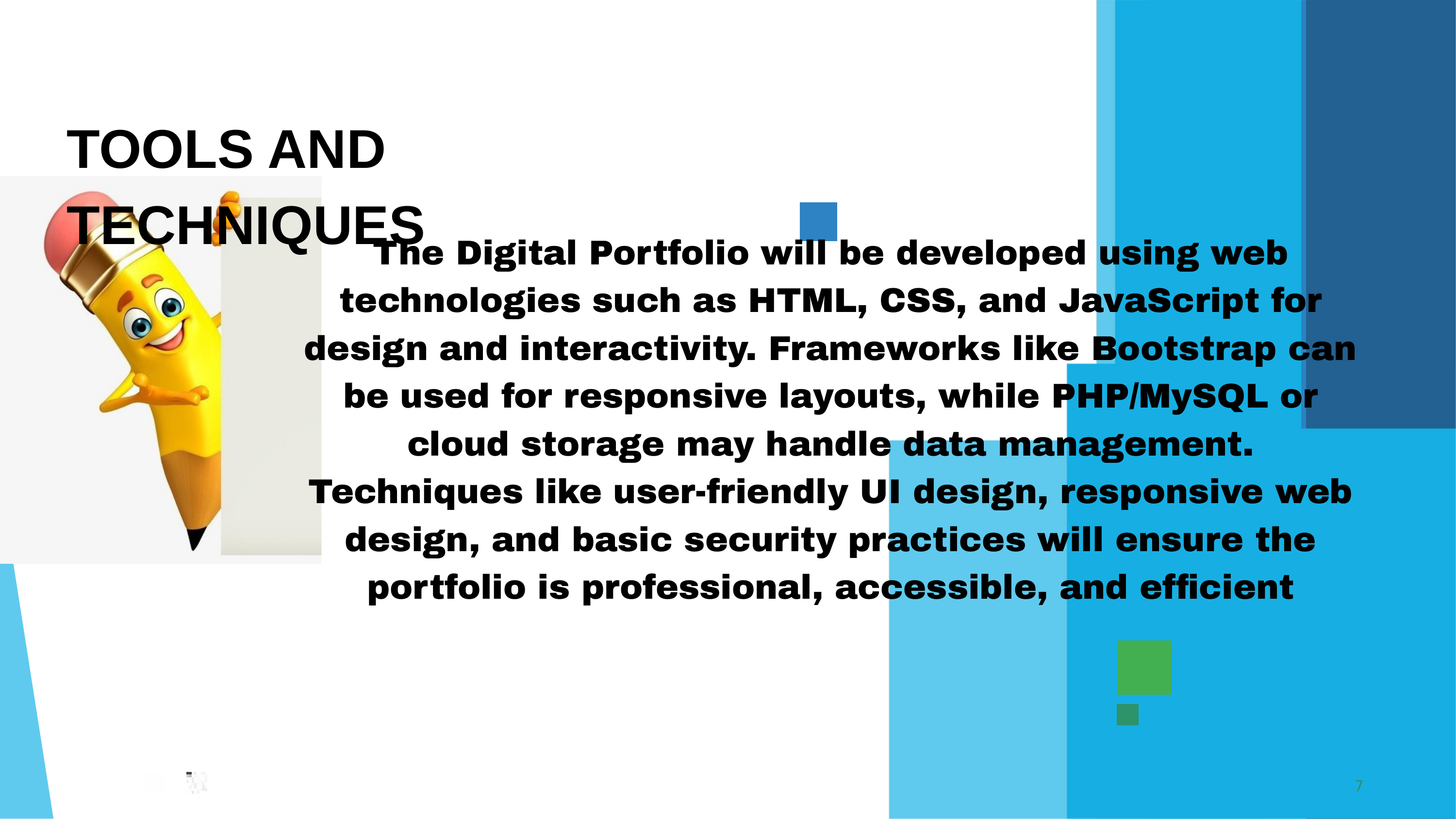

TOOLS AND TECHNIQUES

The Digital Portfolio will be developed using web technologies such as HTML, CSS, and JavaScript for design and interactivity. Frameworks like Bootstrap can be used for responsive layouts, while PHP/MySQL or cloud storage may handle data management. Techniques like user-friendly UI design, responsive web design, and basic security practices will ensure the portfolio is professional, accessible, and efficient

7